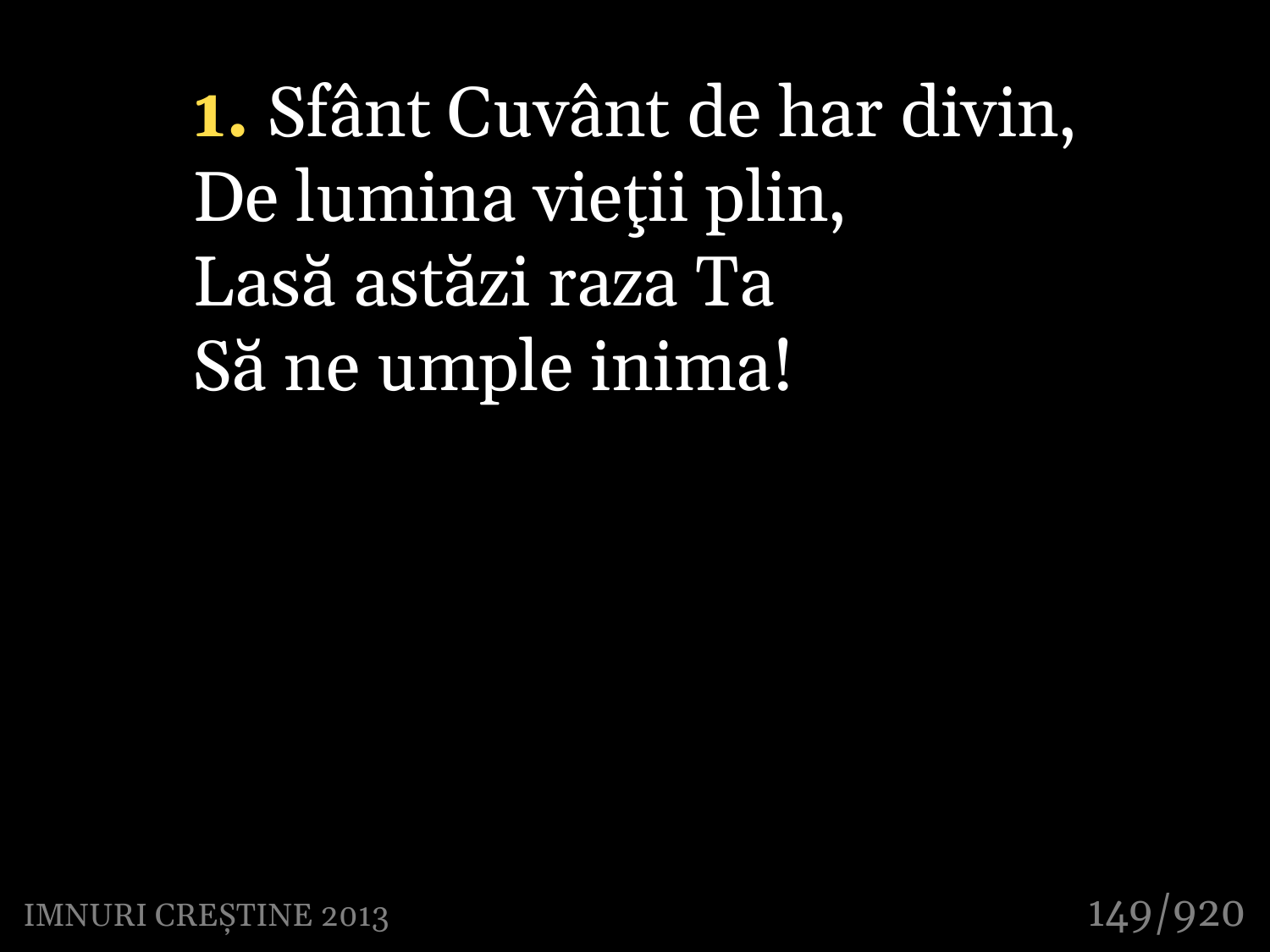

1. Sfânt Cuvânt de har divin,
De lumina vieţii plin,
Lasă astăzi raza Ta
Să ne umple inima!
149/920
IMNURI CREȘTINE 2013